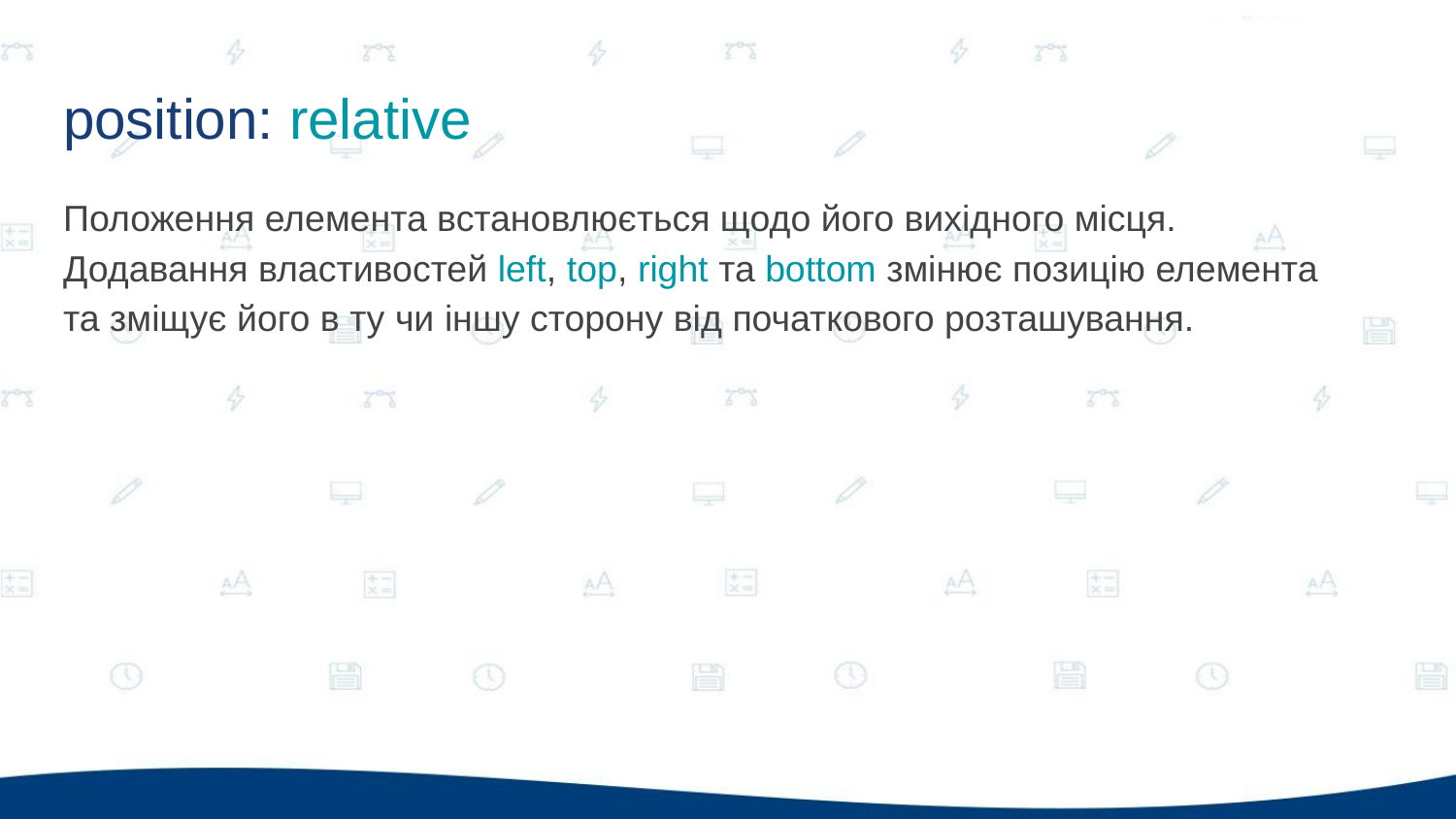

position: relative
Положення елемента встановлюється щодо його вихідного місця. Додавання властивостей left, top, right та bottom змінює позицію елемента та зміщує його в ту чи іншу сторону від початкового розташування.